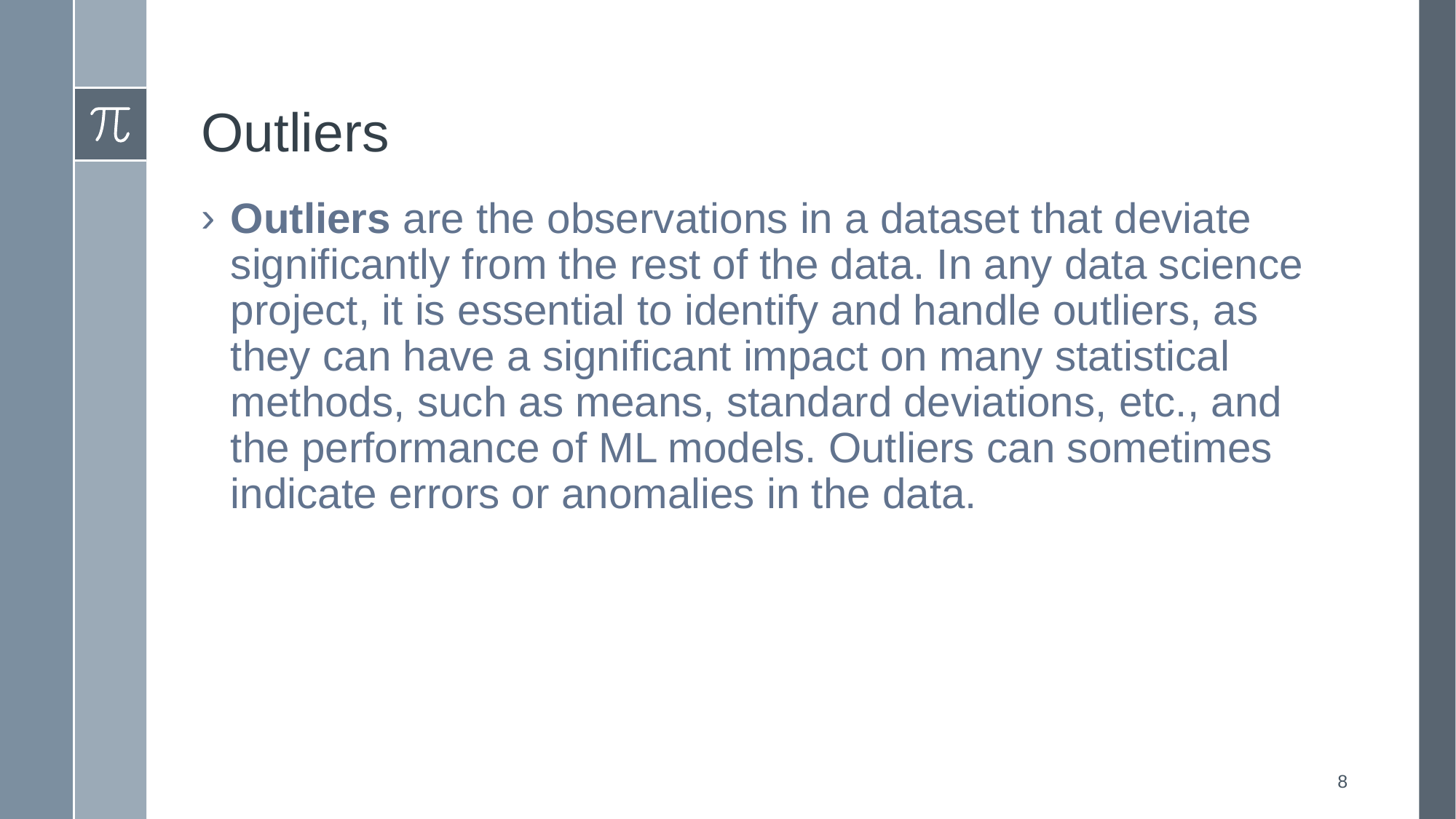

# Outliers
Outliers are the observations in a dataset that deviate significantly from the rest of the data. In any data science project, it is essential to identify and handle outliers, as they can have a significant impact on many statistical methods, such as means, standard deviations, etc., and the performance of ML models. Outliers can sometimes indicate errors or anomalies in the data.
8